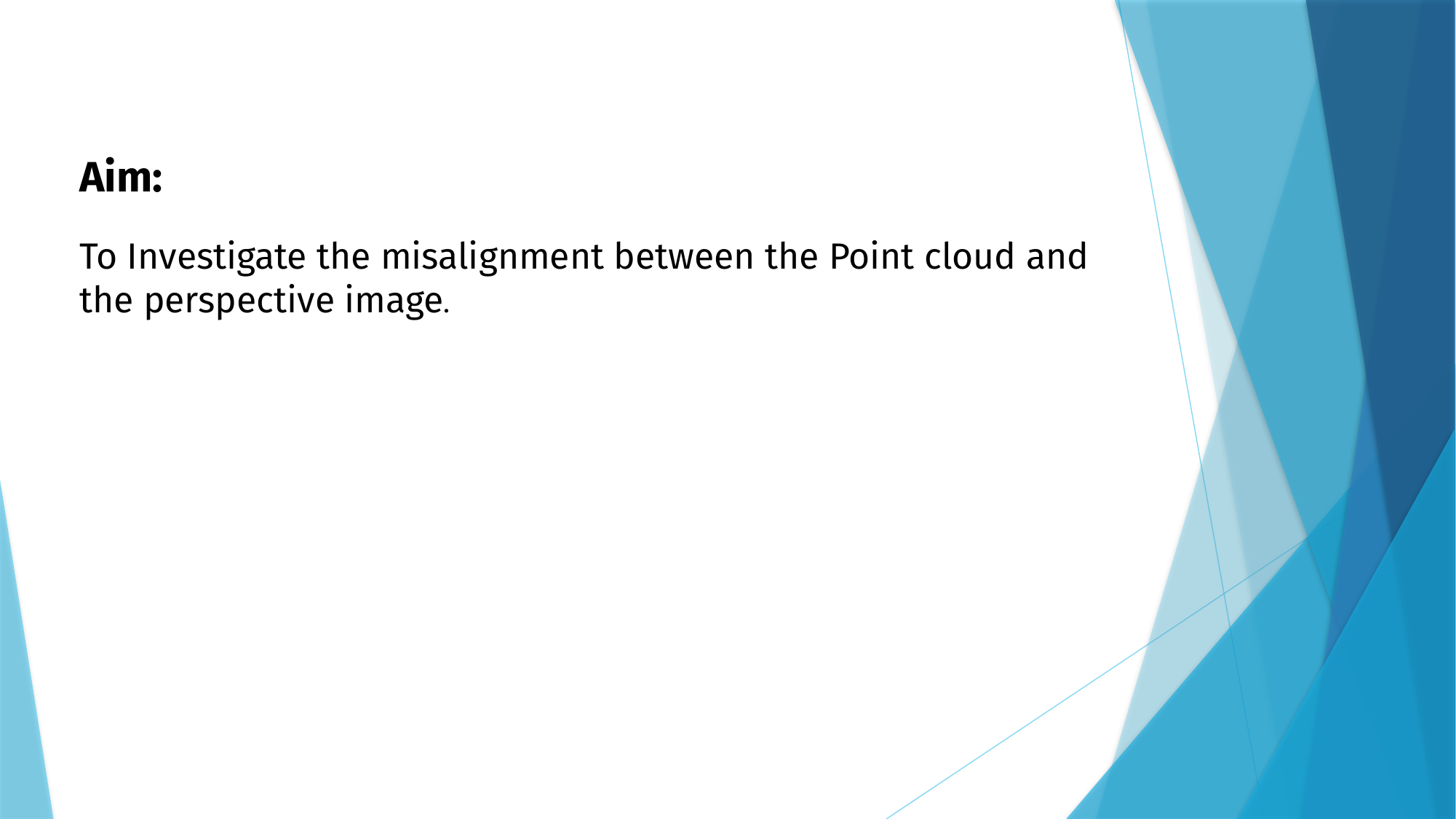

Aim:

To Investigate the misalignment between the Point cloud and the perspective image.